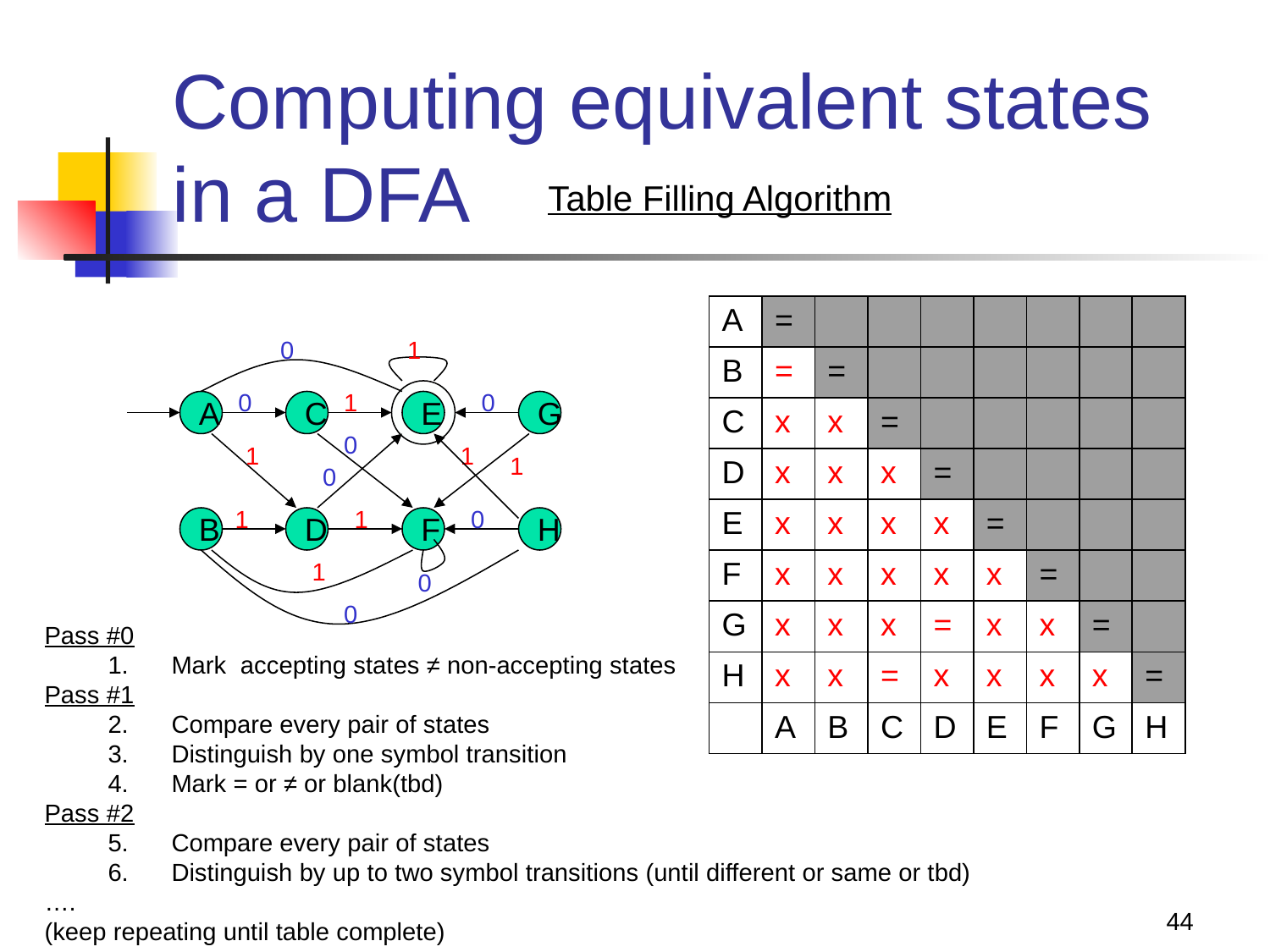

# Computing equivalent states in a DFA
Table Filling Algorithm
| A | = |  |  |  |  |  |  |  |
| --- | --- | --- | --- | --- | --- | --- | --- | --- |
| B | = | = |  |  |  |  |  |  |
| C | x | x | = |  |  |  |  |  |
| D | x | x | x | = |  |  |  |  |
| E | x | x | x | x | = |  |  |  |
| F | x | x | x | x | x | = |  |  |
| G | x | x | x | = | x | x | = |  |
| H | x | x | = | x | x | x | x | = |
|  | A | B | C | D | E | F | G | H |
0
1

0
1

0
A
C
E
G
0
1
1
1
0
1
1
0
B
D
F
H

1
0
0
Pass #0
Mark  accepting states ≠ non-accepting states
Pass #1
Compare every pair of states
Distinguish by one symbol transition
Mark = or ≠ or blank(tbd)
Pass #2
Compare every pair of states
Distinguish by up to two symbol transitions (until different or same or tbd)
….
(keep repeating until table complete)
44